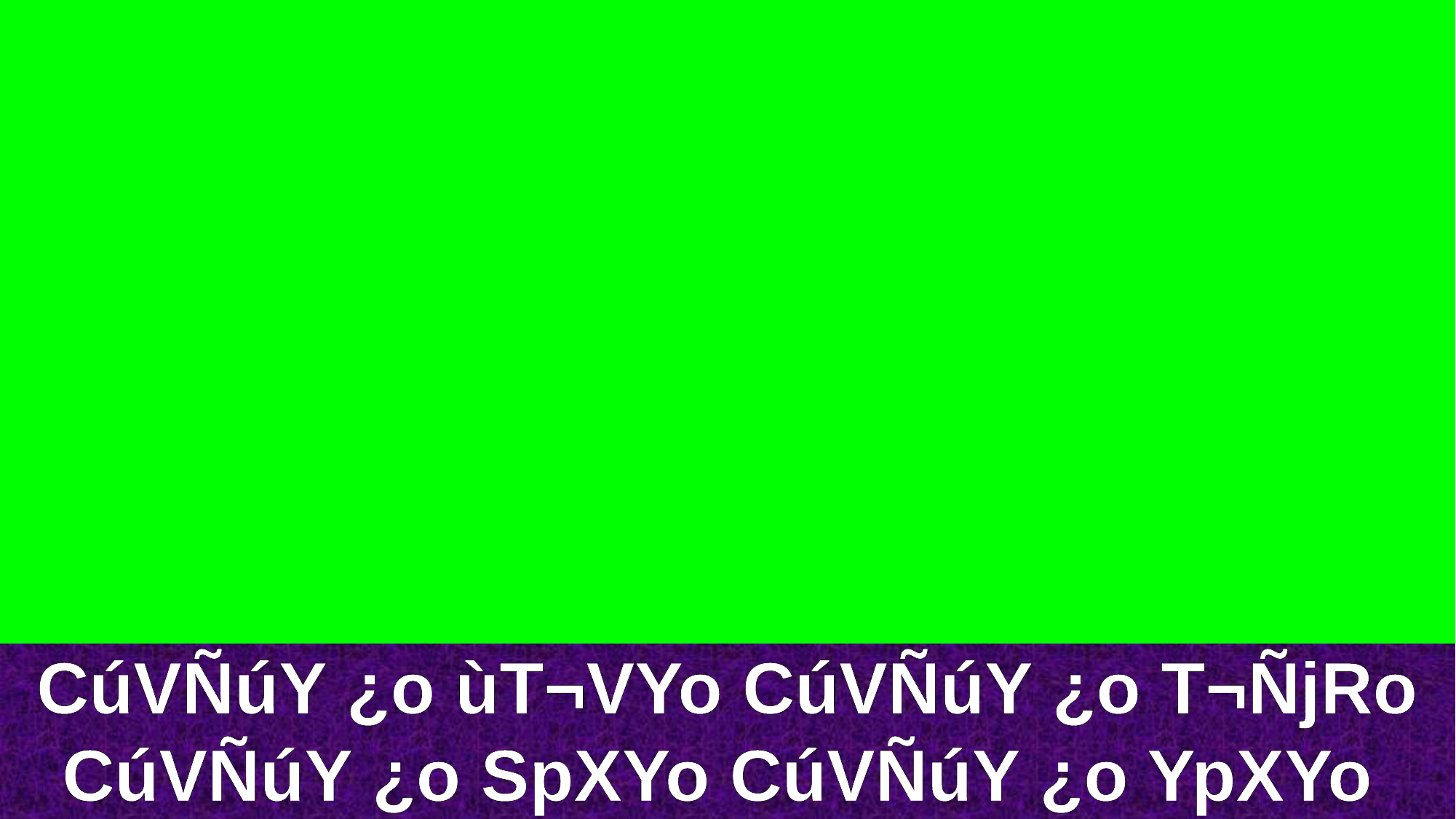

CúVÑúY ¿o ùT¬VYo CúVÑúY ¿o T¬ÑjRo CúVÑúY ¿o SpXYo CúVÑúY ¿o YpXYo